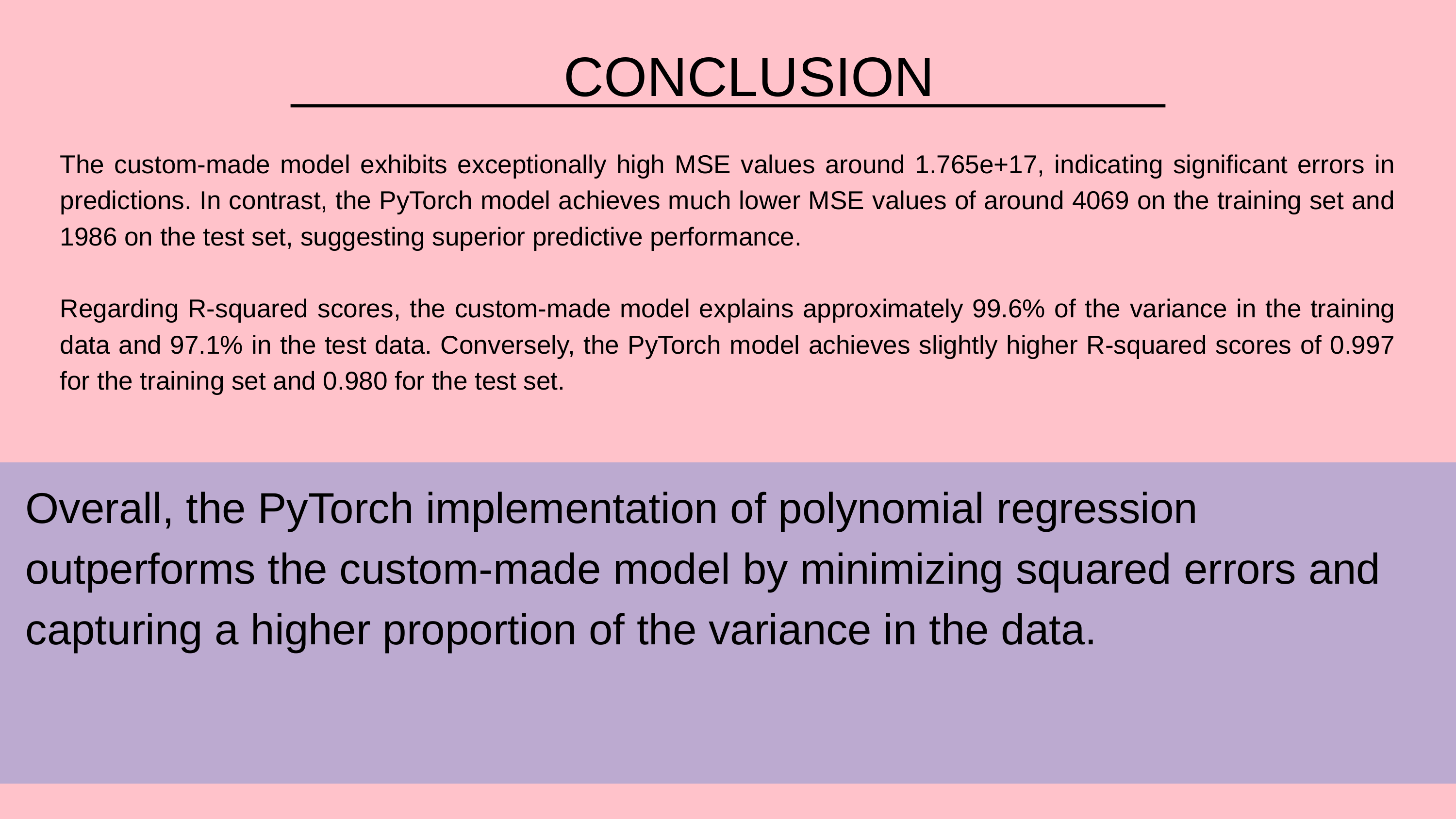

CONCLUSION

The custom-made model exhibits exceptionally high MSE values around 1.765e+17, indicating significant errors in predictions. In contrast, the PyTorch model achieves much lower MSE values of around 4069 on the training set and 1986 on the test set, suggesting superior predictive performance.

Regarding R-squared scores, the custom-made model explains approximately 99.6% of the variance in the training data and 97.1% in the test data. Conversely, the PyTorch model achieves slightly higher R-squared scores of 0.997 for the training set and 0.980 for the test set.

Overall, the PyTorch implementation of polynomial regression outperforms the custom-made model by minimizing squared errors and capturing a higher proportion of the variance in the data.